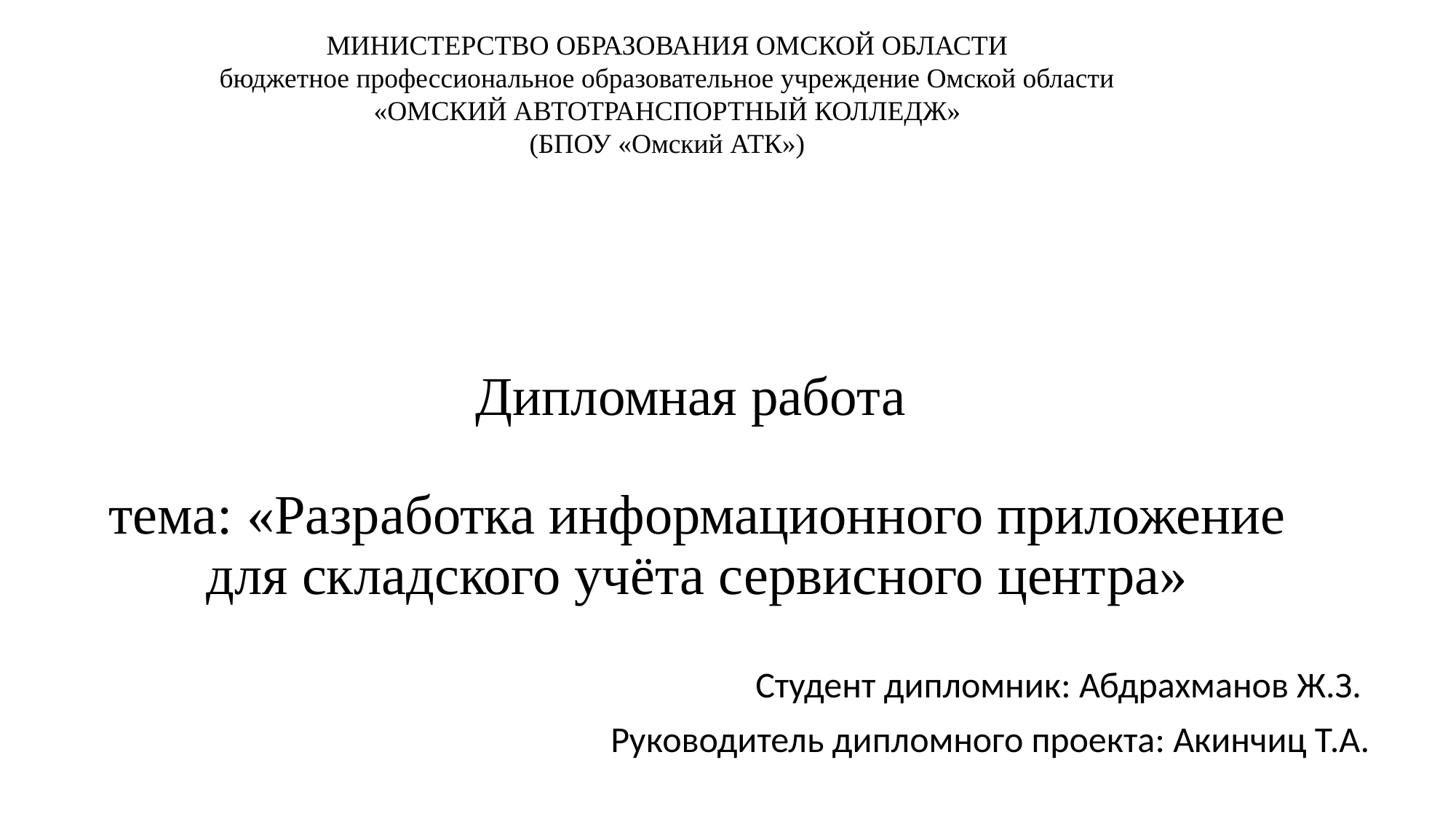

МИНИСТЕРСТВО ОБРАЗОВАНИЯ ОМСКОЙ ОБЛАСТИ
бюджетное профессиональное образовательное учреждение Омской области
«ОМСКИЙ АВТОТРАНСПОРТНЫЙ КОЛЛЕДЖ»
(БПОУ «Омский АТК»)
# Дипломная работа тема: «Разработка информационного приложение для складского учёта сервисного центра»
Студент дипломник: Абдрахманов Ж.З.
Руководитель дипломного проекта: Акинчиц Т.А.